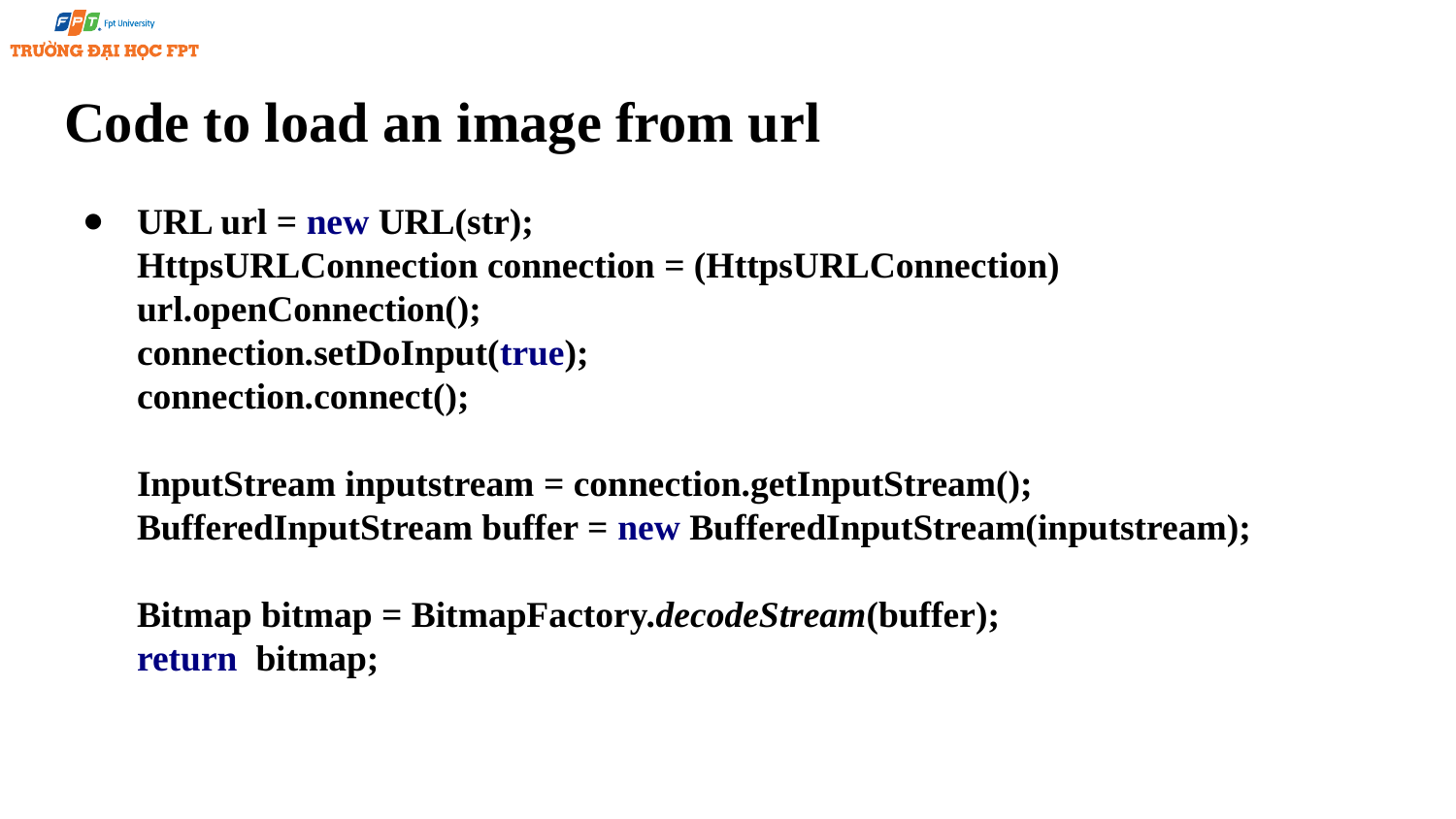

# Code to load an image from url
URL url = new URL(str);
HttpsURLConnection connection = (HttpsURLConnection) url.openConnection();
connection.setDoInput(true);
connection.connect();
InputStream inputstream = connection.getInputStream();
BufferedInputStream buffer = new BufferedInputStream(inputstream);
Bitmap bitmap = BitmapFactory.decodeStream(buffer);
return  bitmap;